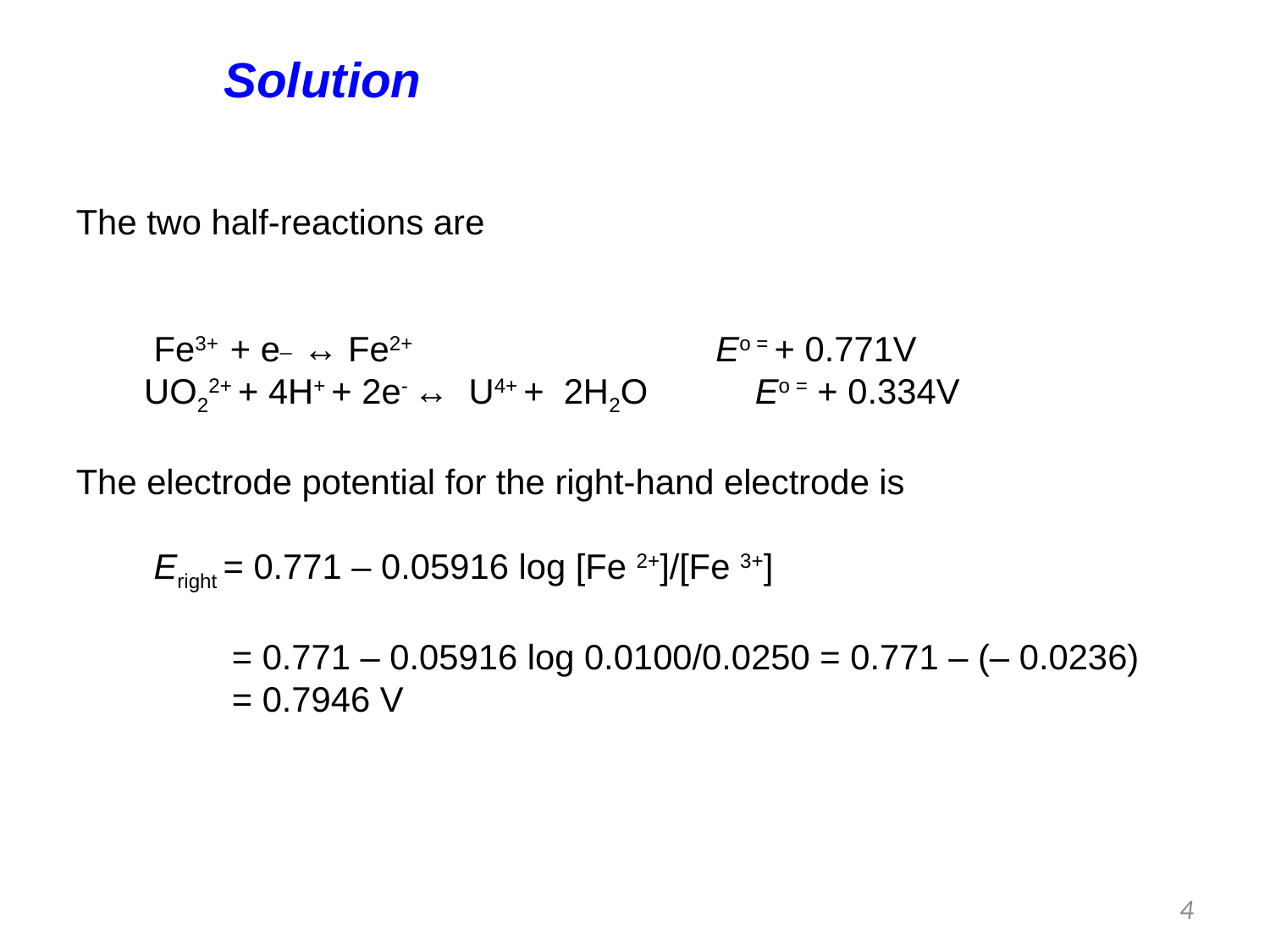

Solution
The two half-reactions are

        Fe3+  + e_  ↔ Fe2+                                                     Eo = + 0.771V
       UO22+ + 4H+ + 2e- ↔  U4+ +  2H2O           Eo = + 0.334V

The electrode potential for the right-hand electrode is

        Eright = 0.771 – 0.05916 log [Fe 2+]/[Fe 3+]

                = 0.771 – 0.05916 log 0.0100/0.0250 = 0.771 – (– 0.0236)
                = 0.7946 V

4